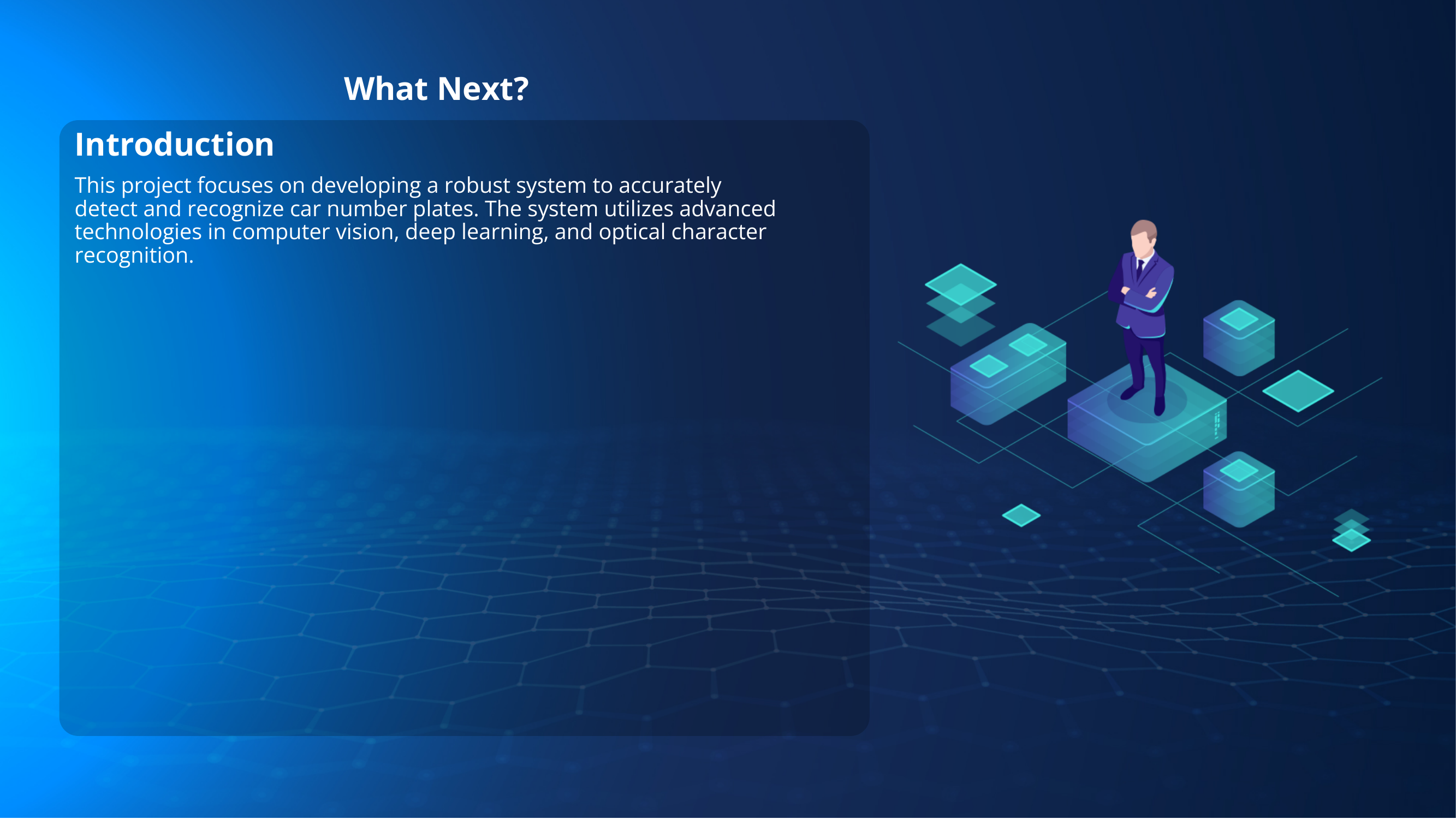

Introduction
This project focuses on developing a robust system to accurately detect and recognize car number plates. The system utilizes advanced technologies in computer vision, deep learning, and optical character recognition.